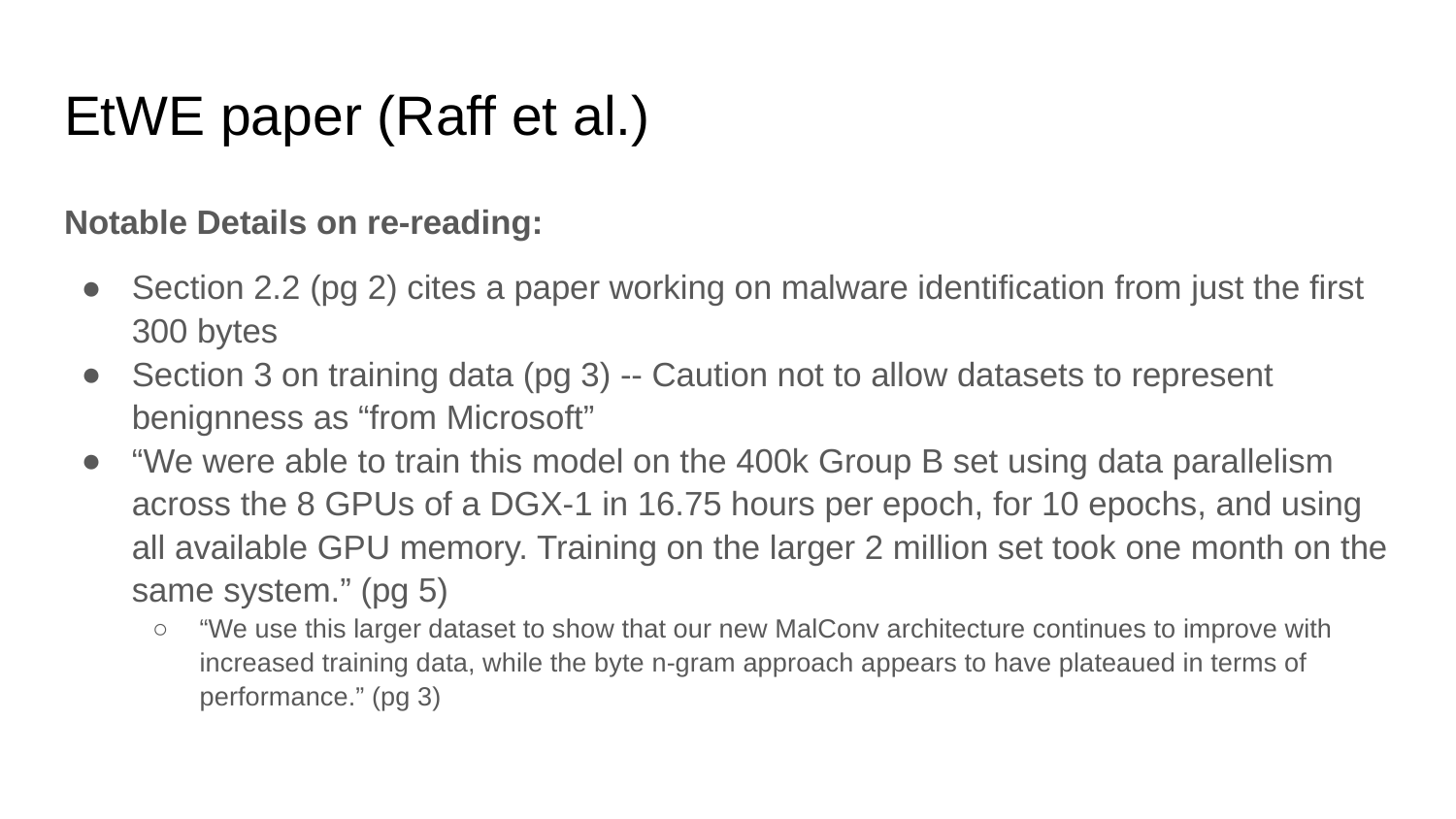

# EtWE paper (Raff et al.)
Notable Details on re-reading:
Section 2.2 (pg 2) cites a paper working on malware identification from just the first 300 bytes
Section 3 on training data (pg 3) -- Caution not to allow datasets to represent benignness as “from Microsoft”
“We were able to train this model on the 400k Group B set using data parallelism across the 8 GPUs of a DGX-1 in 16.75 hours per epoch, for 10 epochs, and using all available GPU memory. Training on the larger 2 million set took one month on the same system.” (pg 5)
“We use this larger dataset to show that our new MalConv architecture continues to improve with increased training data, while the byte n-gram approach appears to have plateaued in terms of performance.” (pg 3)